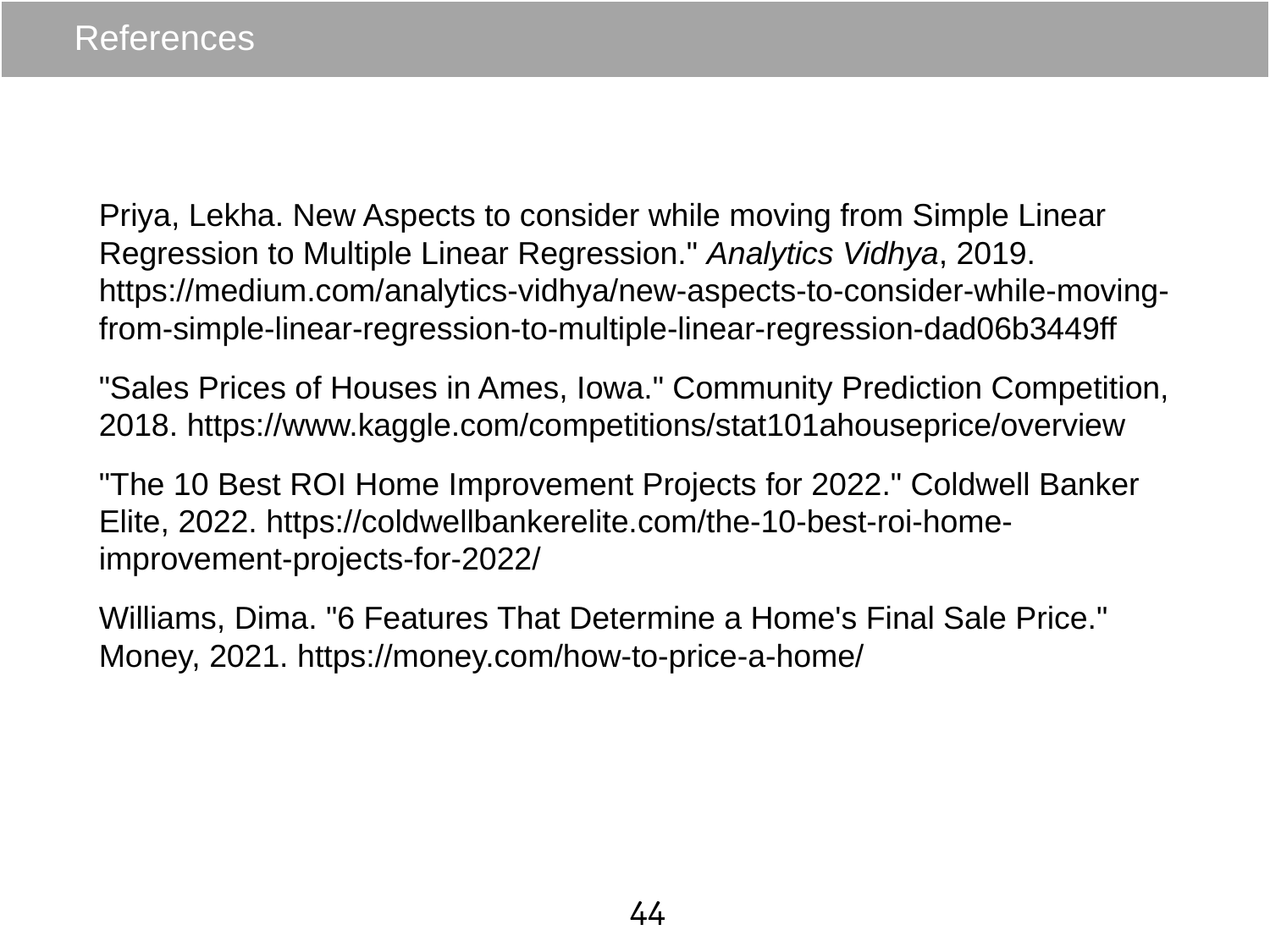

# References
Priya, Lekha. New Aspects to consider while moving from Simple Linear Regression to Multiple Linear Regression." Analytics Vidhya, 2019. https://medium.com/analytics-vidhya/new-aspects-to-consider-while-moving-from-simple-linear-regression-to-multiple-linear-regression-dad06b3449ff
"Sales Prices of Houses in Ames, Iowa." Community Prediction Competition, 2018. https://www.kaggle.com/competitions/stat101ahouseprice/overview
"The 10 Best ROI Home Improvement Projects for 2022." Coldwell Banker Elite, 2022. https://coldwellbankerelite.com/the-10-best-roi-home-improvement-projects-for-2022/
Williams, Dima. "6 Features That Determine a Home's Final Sale Price." Money, 2021. https://money.com/how-to-price-a-home/
44